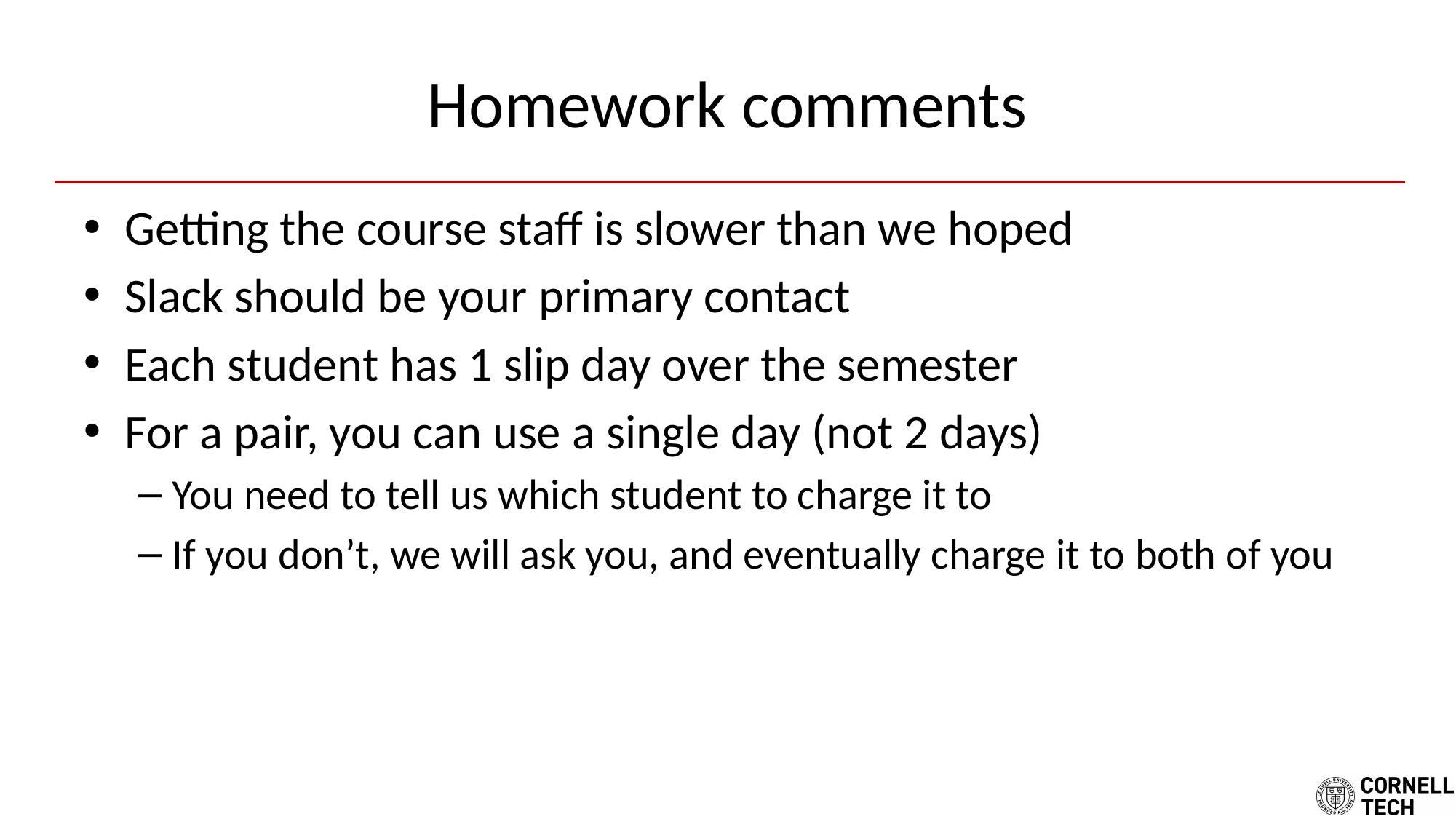

# Homework comments
Getting the course staff is slower than we hoped
Slack should be your primary contact
Each student has 1 slip day over the semester
For a pair, you can use a single day (not 2 days)
You need to tell us which student to charge it to
If you don’t, we will ask you, and eventually charge it to both of you